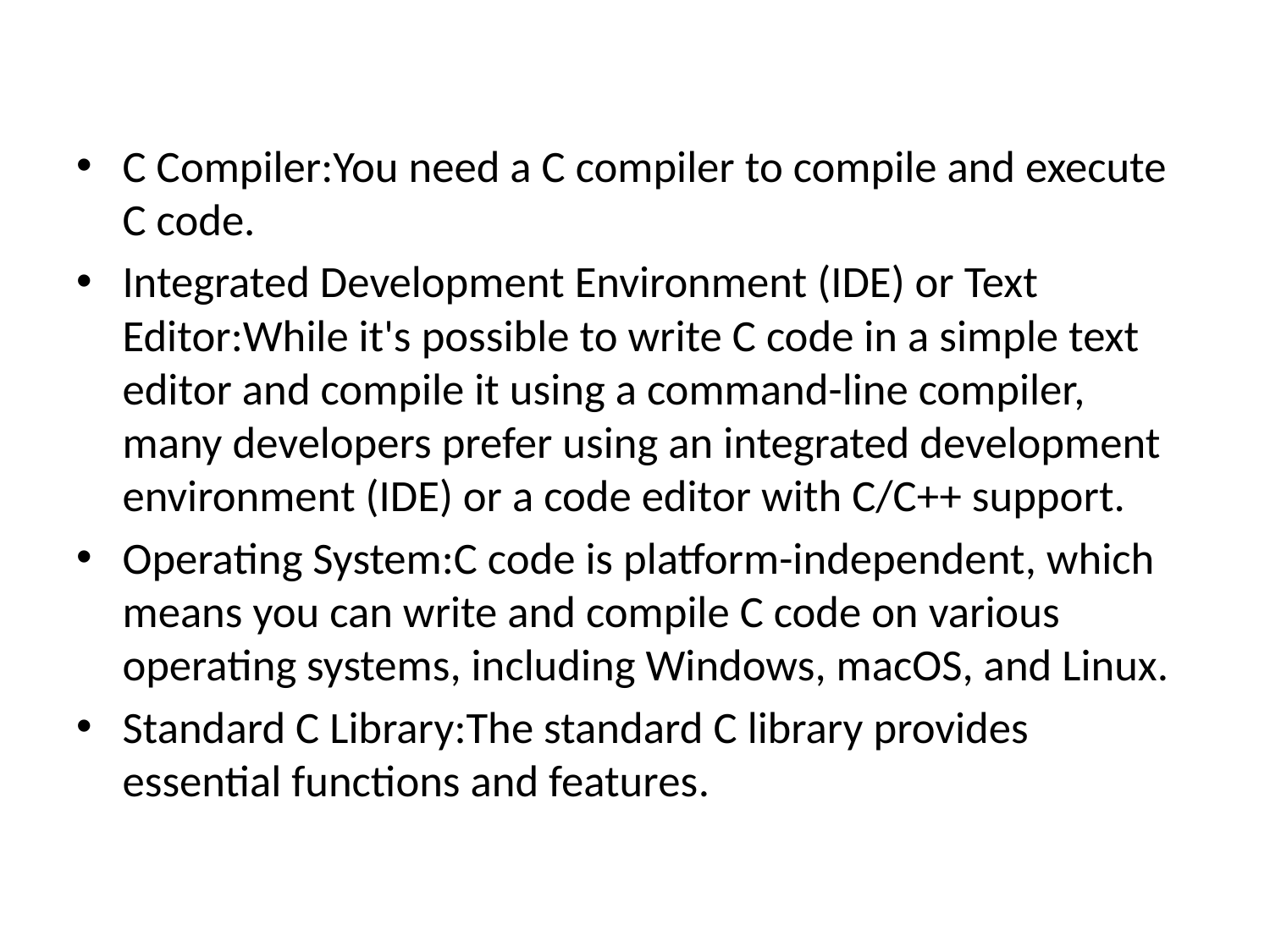

C Compiler:You need a C compiler to compile and execute C code.
Integrated Development Environment (IDE) or Text Editor:While it's possible to write C code in a simple text editor and compile it using a command-line compiler, many developers prefer using an integrated development environment (IDE) or a code editor with C/C++ support.
Operating System:C code is platform-independent, which means you can write and compile C code on various operating systems, including Windows, macOS, and Linux.
Standard C Library:The standard C library provides essential functions and features.

7